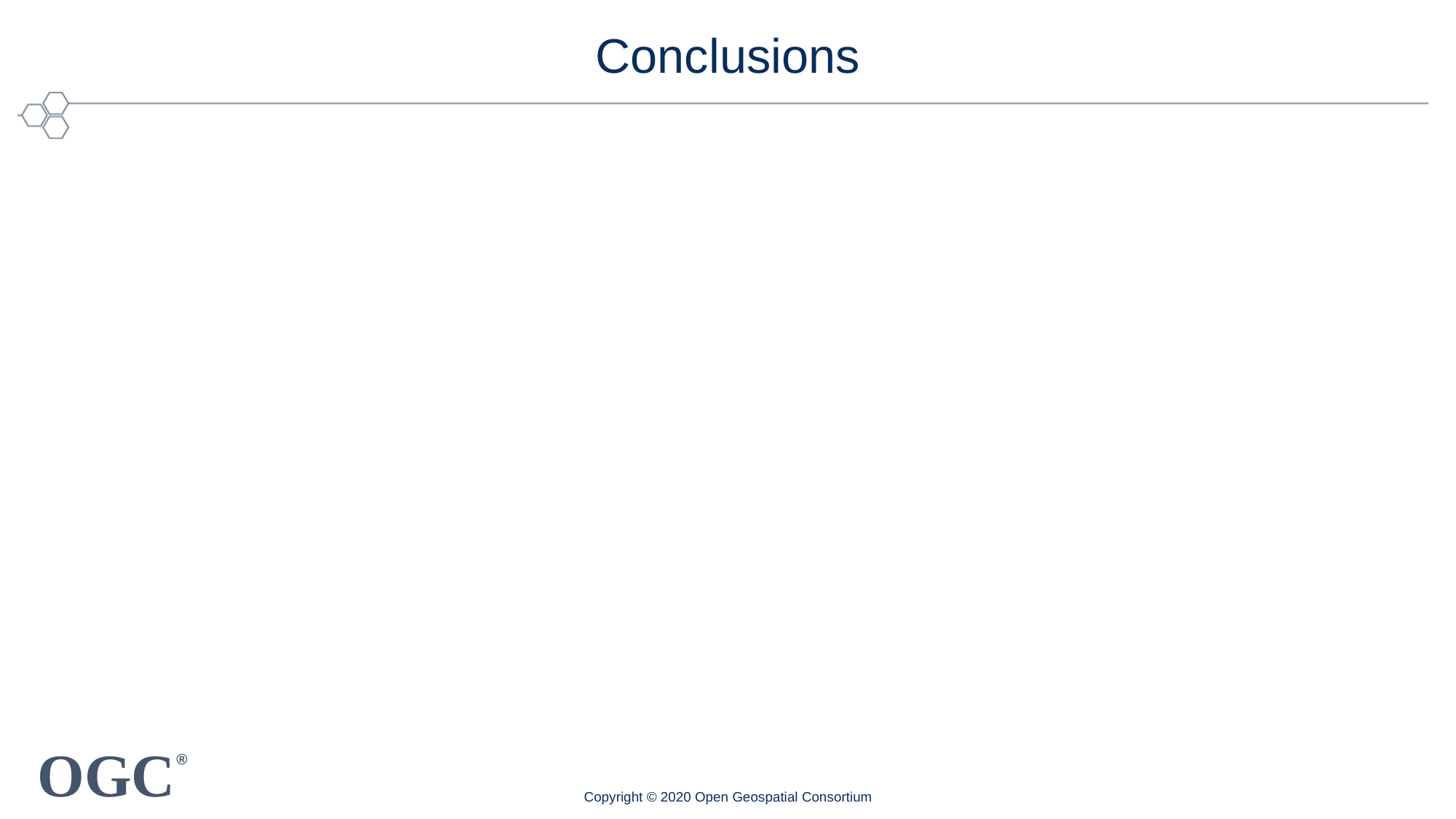

# Conclusions

Copyright © 2020 Open Geospatial Consortium